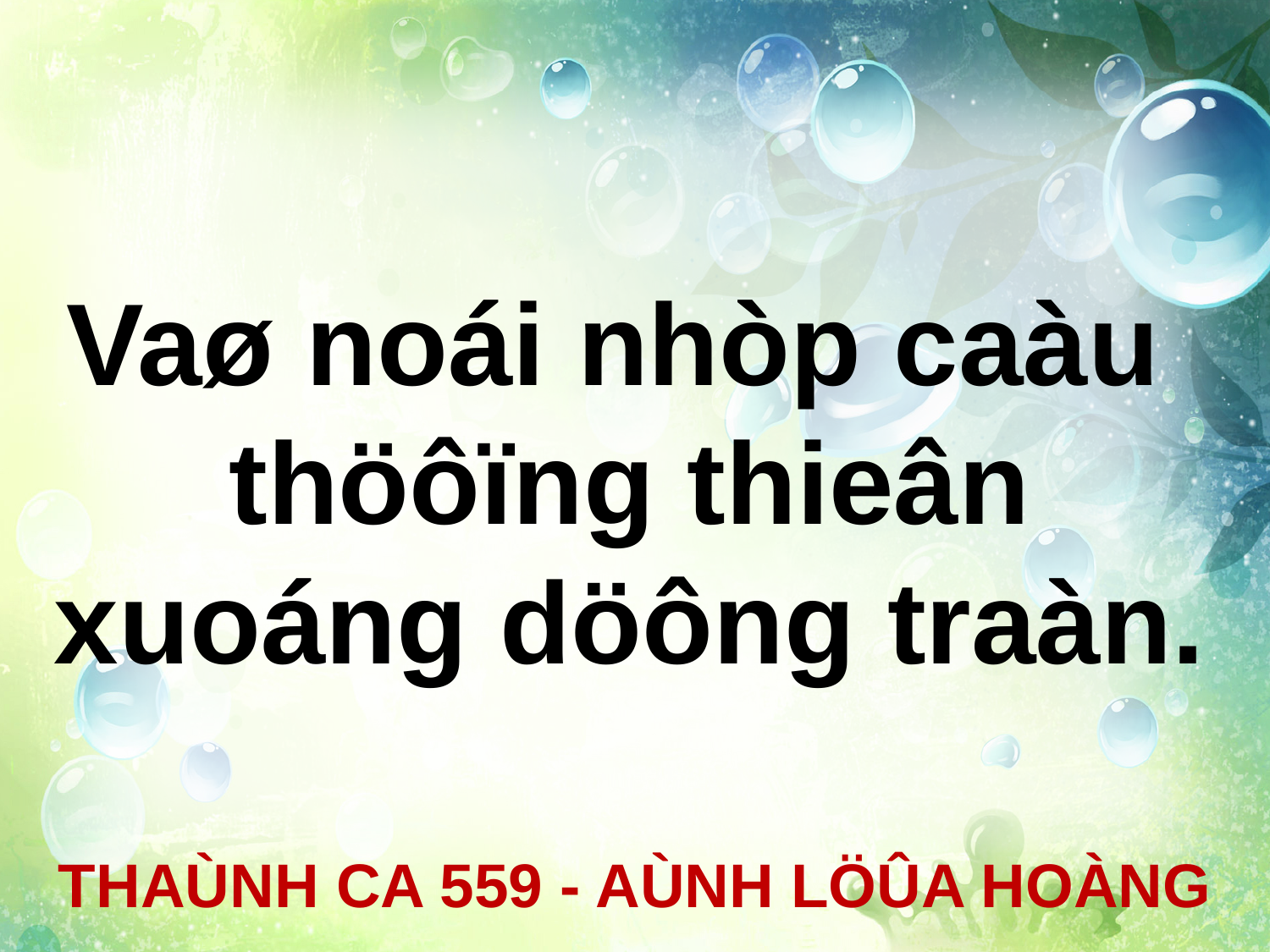

Vaø noái nhòp caàu
thöôïng thieân xuoáng döông traàn.
THAÙNH CA 559 - AÙNH LÖÛA HOÀNG